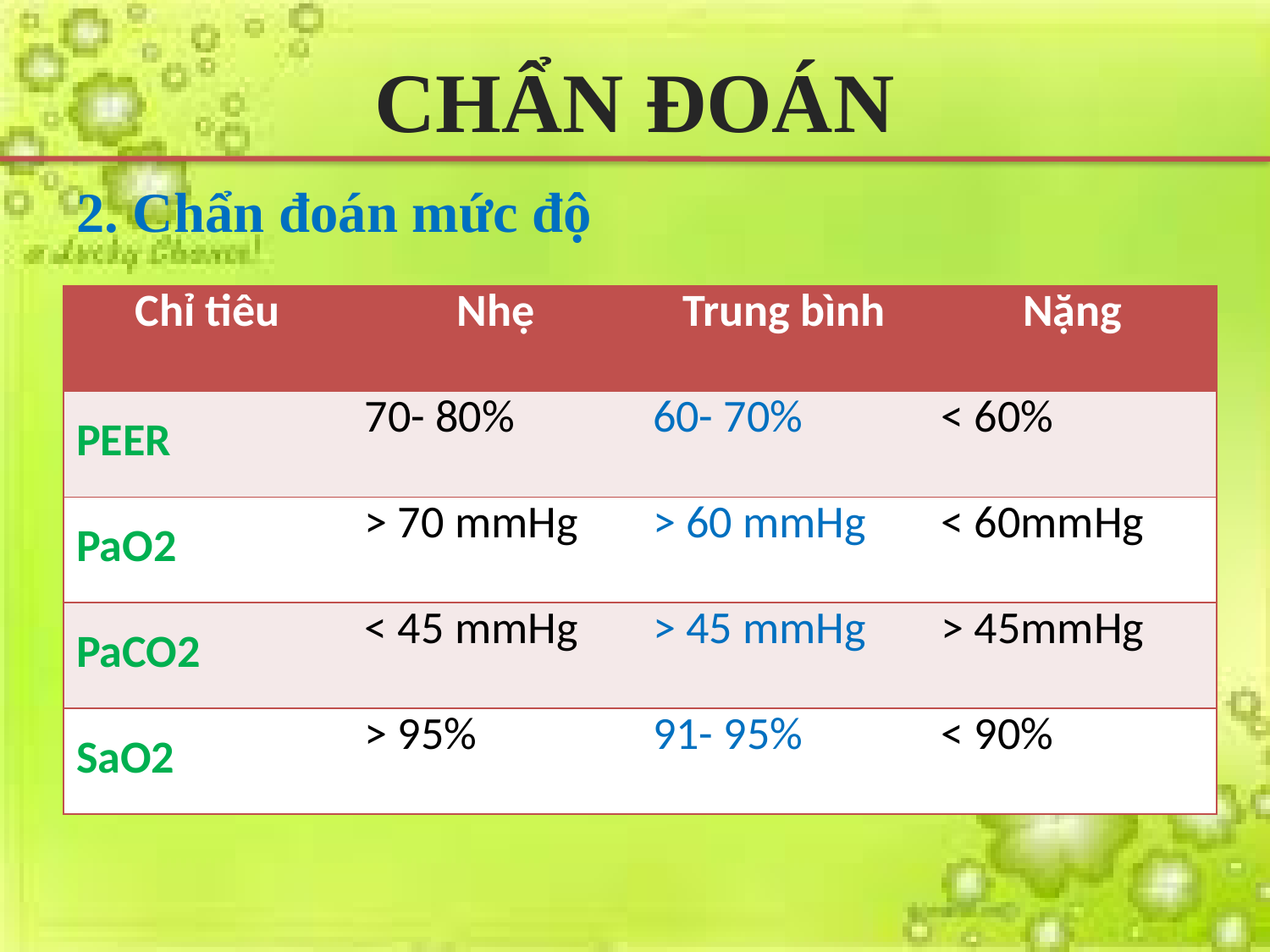

# CHẨN ĐOÁN
2. Chẩn đoán mức độ

| Chỉ tiêu | Nhẹ | Trung bình | Nặng |
| --- | --- | --- | --- |
| PEER | 70- 80% | 60- 70% | < 60% |
| PaO2 | > 70 mmHg | > 60 mmHg | < 60mmHg |
| PaCO2 | < 45 mmHg | > 45 mmHg | > 45mmHg |
| SaO2 | > 95% | 91- 95% | < 90% |